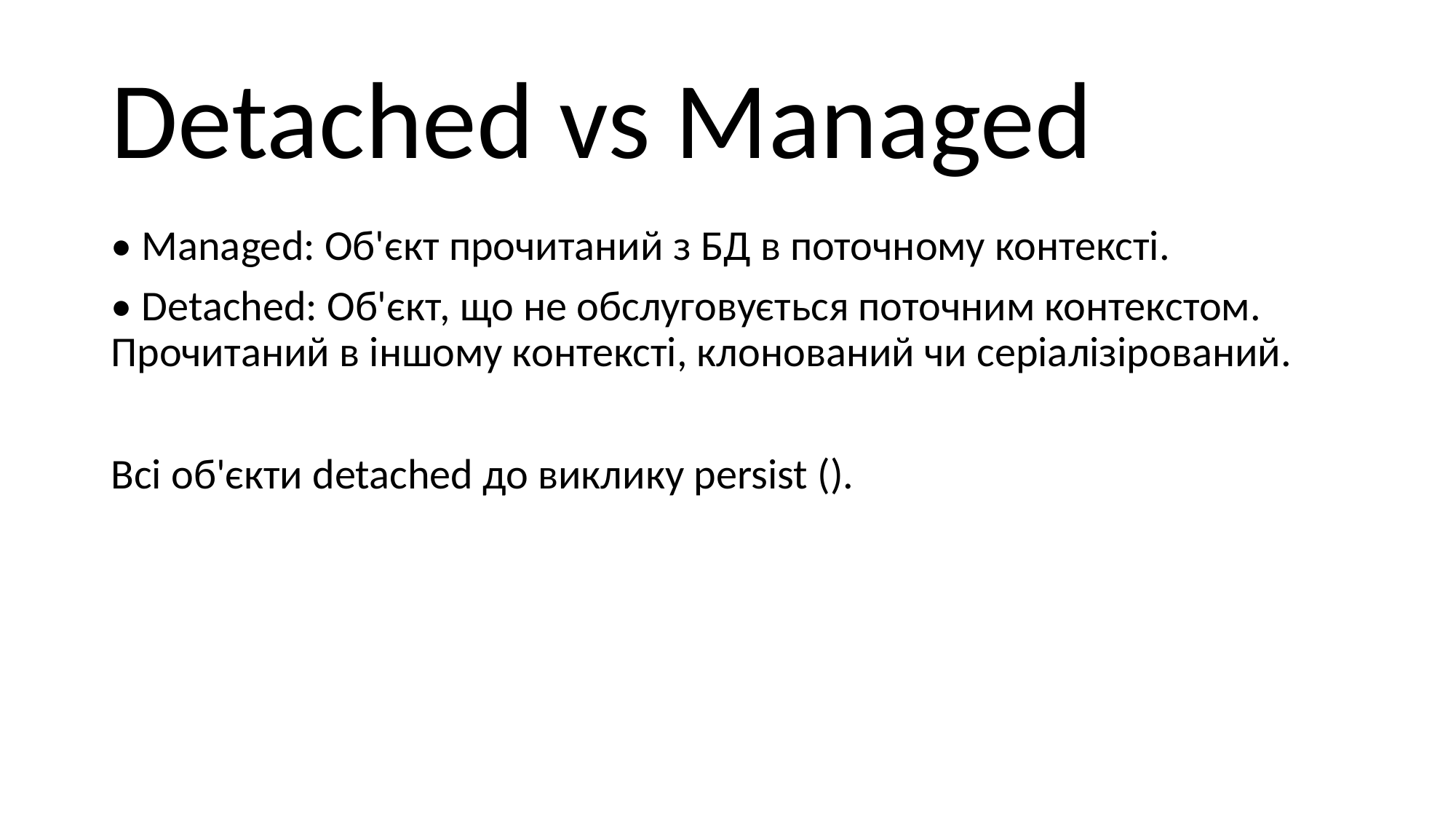

# Detached vs Managed
• Managed: Об'єкт прочитаний з БД в поточному контексті.
• Detached: Об'єкт, що не обслуговується поточним контекстом. Прочитаний в іншому контексті, клонований чи серіалізірований.

Всі об'єкти detached до виклику persist ().